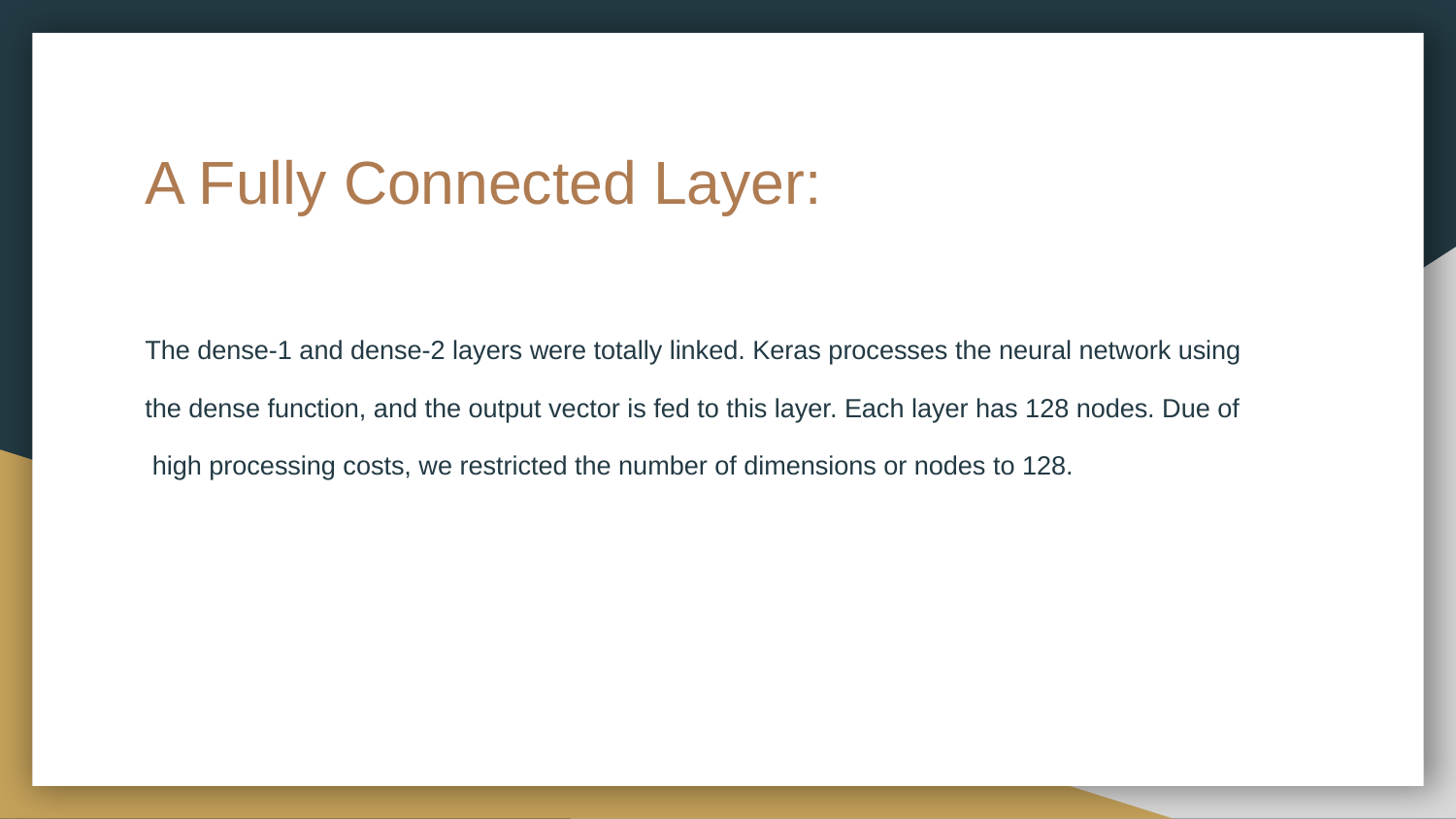

# A Fully Connected Layer:
The dense-1 and dense-2 layers were totally linked. Keras processes the neural network using
the dense function, and the output vector is fed to this layer. Each layer has 128 nodes. Due of
 high processing costs, we restricted the number of dimensions or nodes to 128.